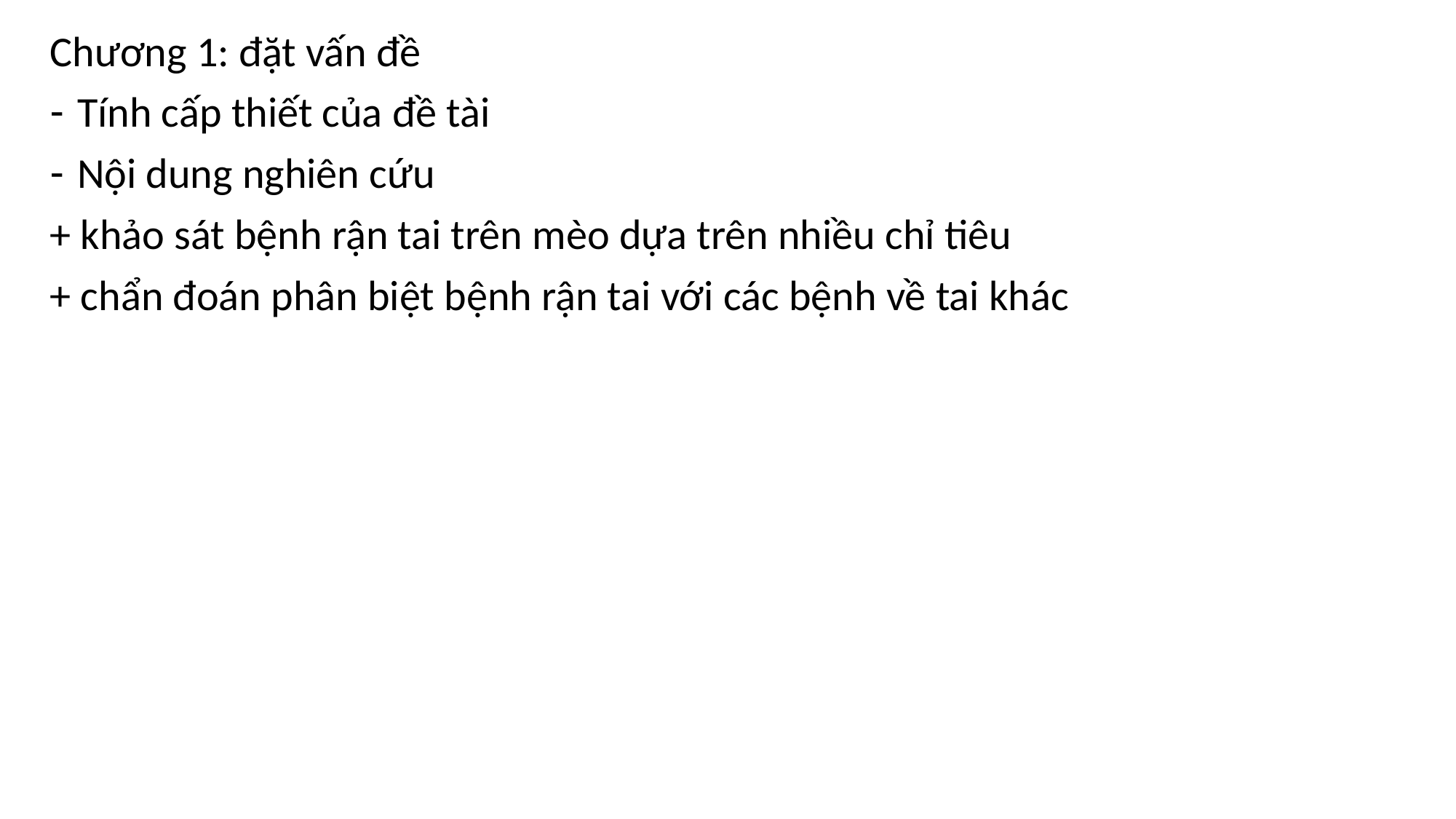

Chương 1: đặt vấn đề
Tính cấp thiết của đề tài
Nội dung nghiên cứu
+ khảo sát bệnh rận tai trên mèo dựa trên nhiều chỉ tiêu
+ chẩn đoán phân biệt bệnh rận tai với các bệnh về tai khác